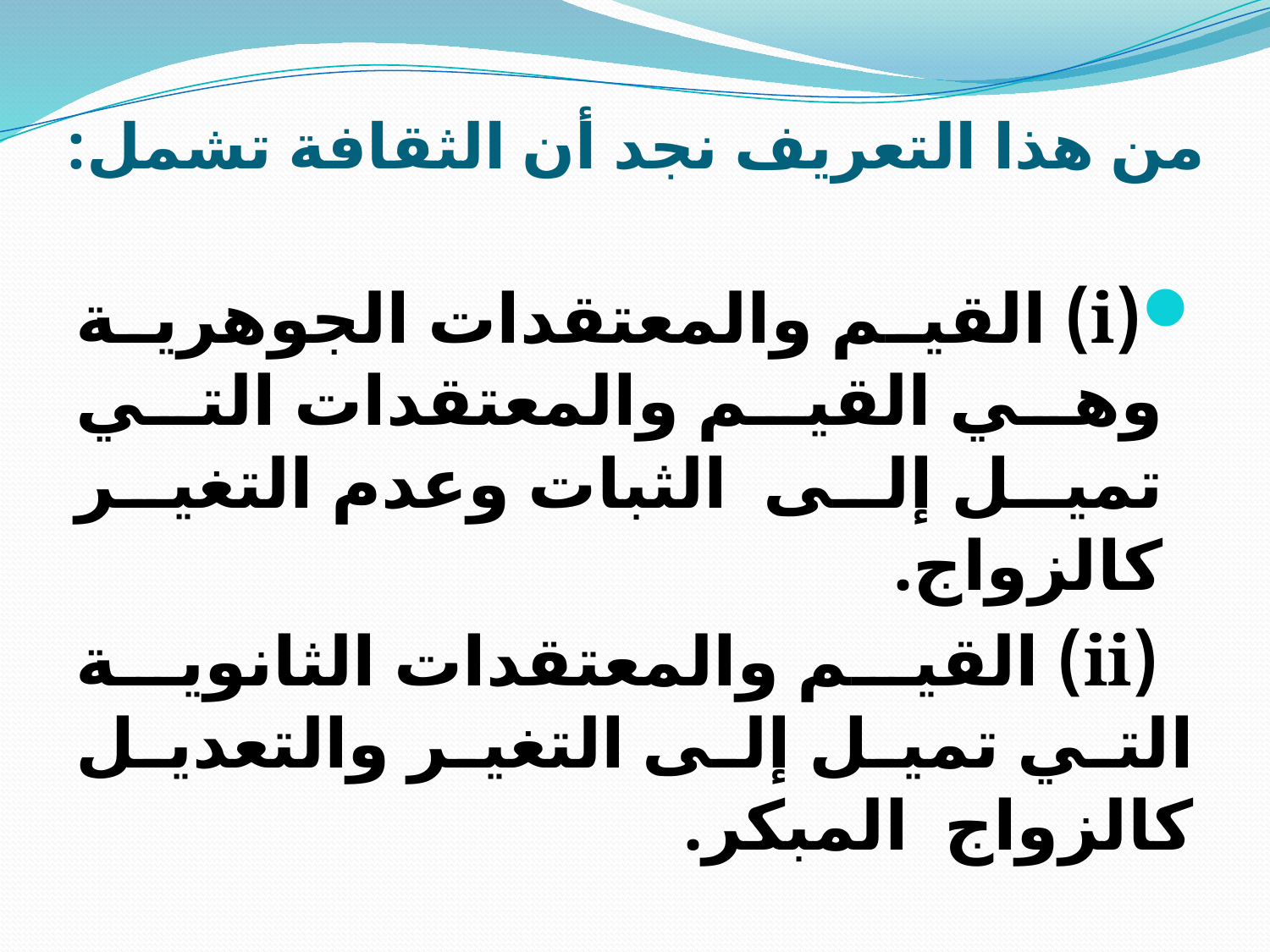

# من هذا التعريف نجد أن الثقافة تشمل:
(i) القيم والمعتقدات الجوهرية وهي القيم والمعتقدات التي تميل إلى  الثبات وعدم التغير كالزواج.
  (ii) القيم والمعتقدات الثانوية التي تميل إلى التغير والتعديل كالزواج  المبكر.